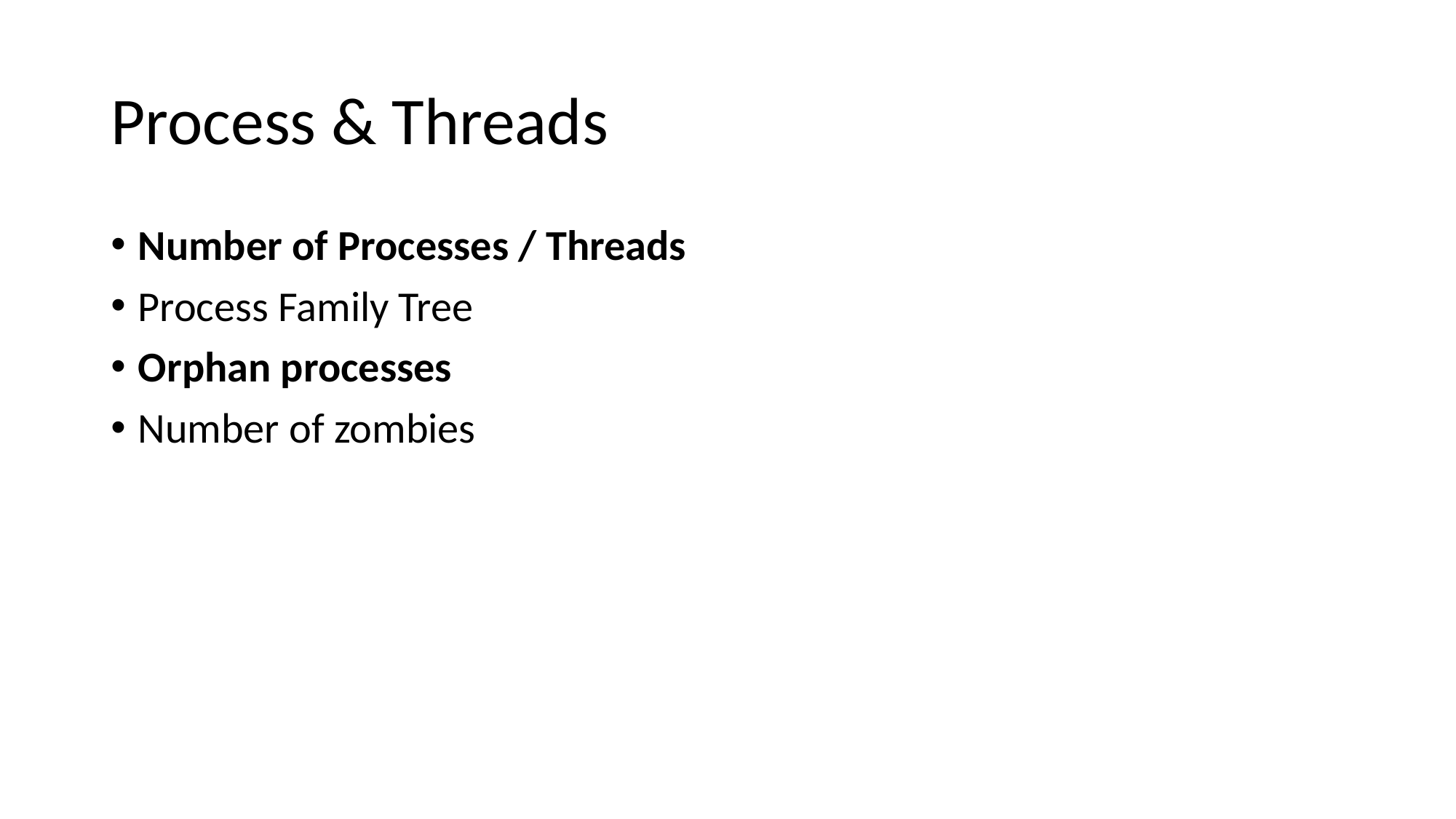

# Process & Threads
Number of Processes / Threads
Process Family Tree
Orphan processes
Number of zombies